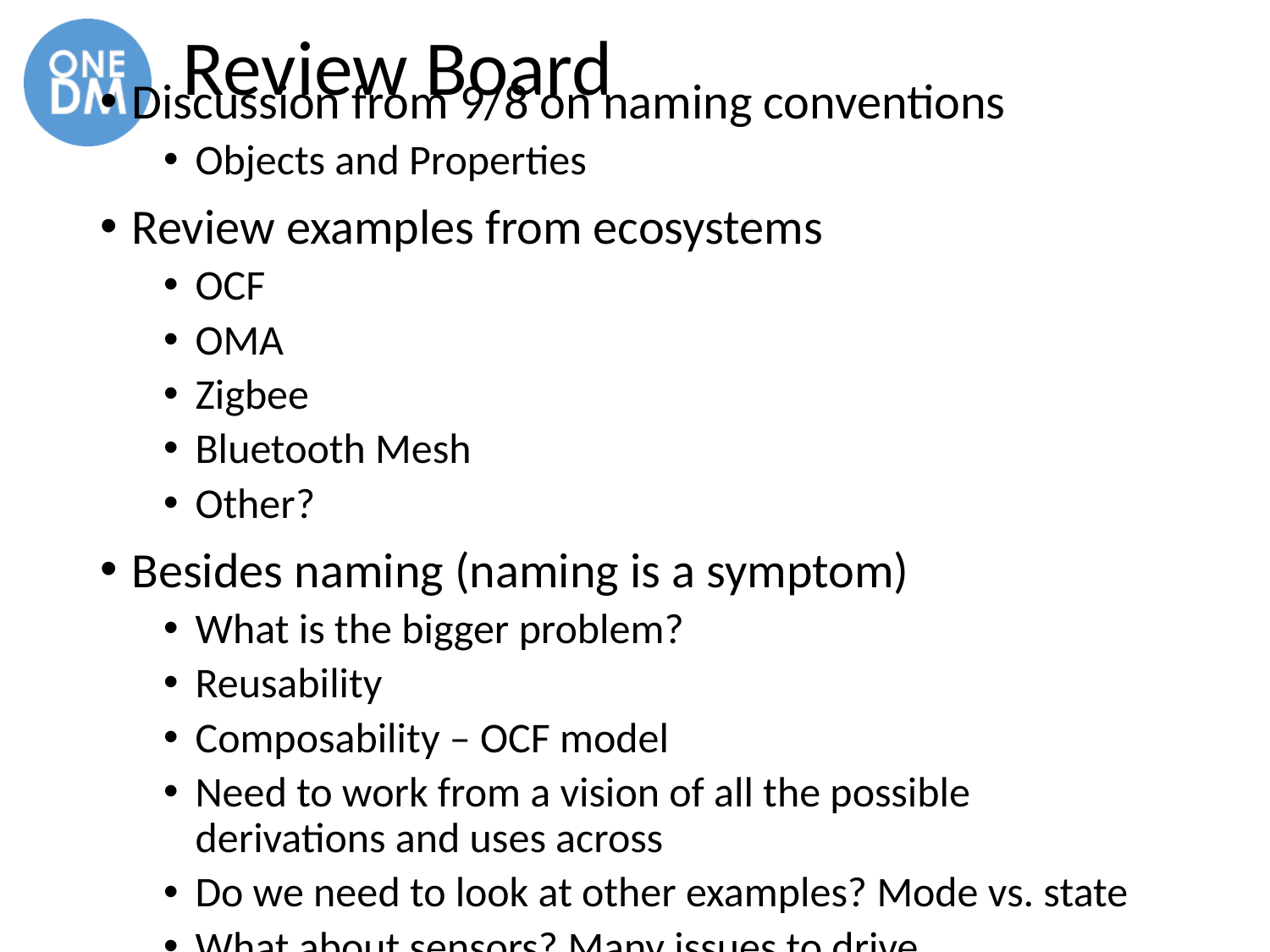

# Review Board
Discussion from 9/8 on naming conventions
Objects and Properties
Review examples from ecosystems
OCF
OMA
Zigbee
Bluetooth Mesh
Other?
Besides naming (naming is a symptom)
What is the bigger problem?
Reusability
Composability – OCF model
Need to work from a vision of all the possible derivations and uses across
Do we need to look at other examples? Mode vs. state
What about sensors? Many issues to drive
There may be a shape transform pattern